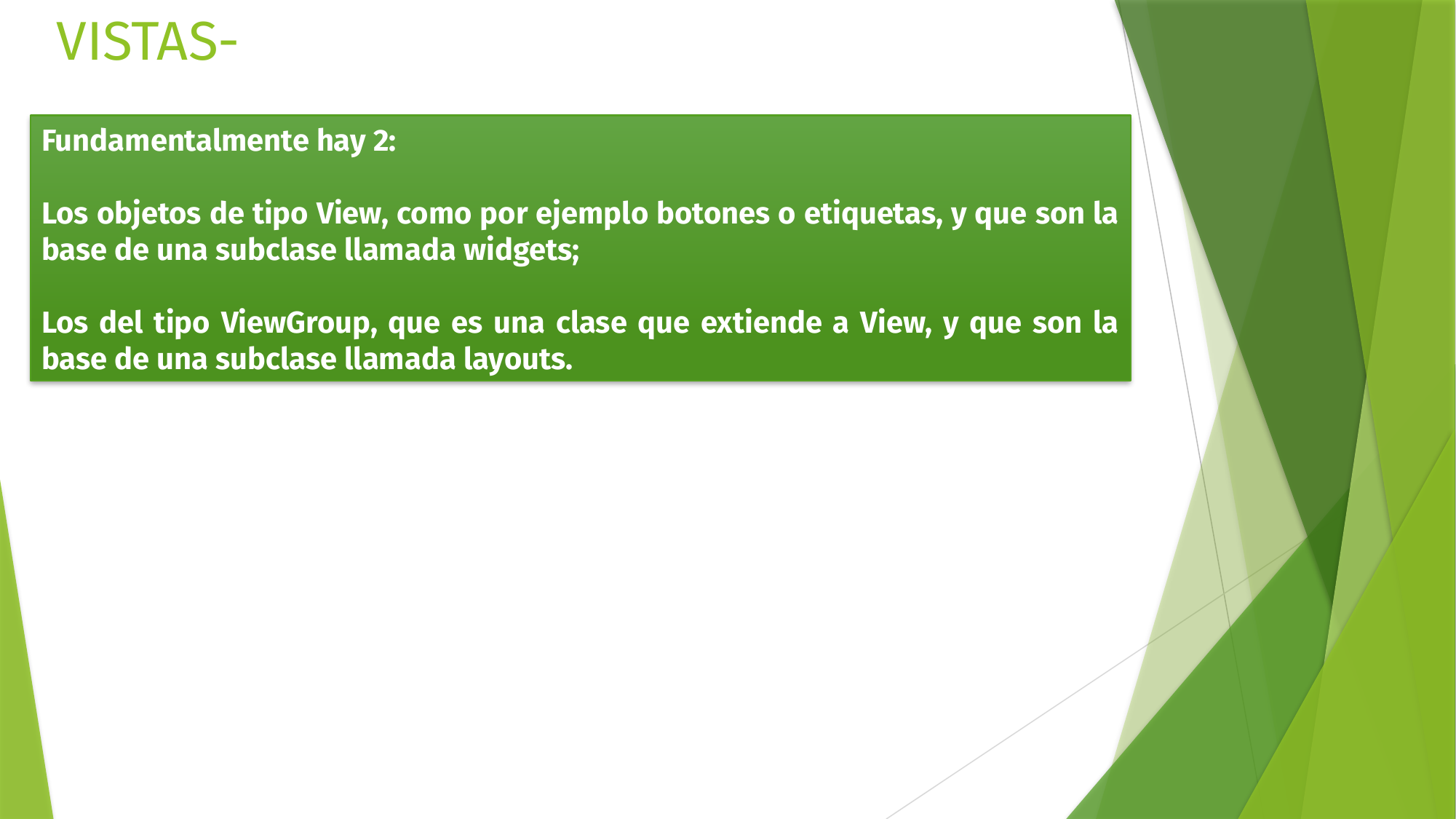

# VISTAS-
Fundamentalmente hay 2:

Los objetos de tipo View, como por ejemplo botones o etiquetas, y que son la base de una subclase llamada widgets;

Los del tipo ViewGroup, que es una clase que extiende a View, y que son la base de una subclase llamada layouts.